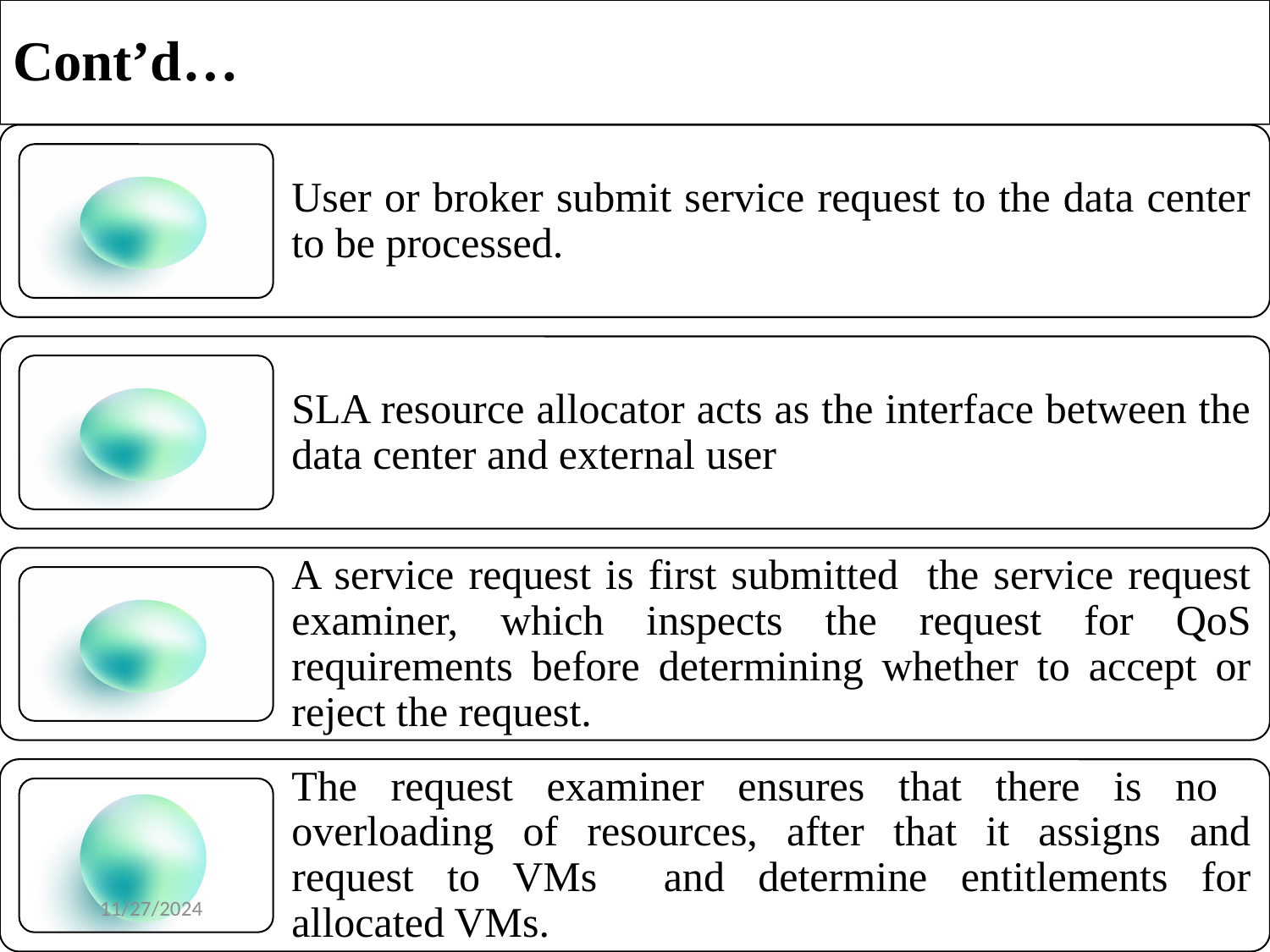

# Cont’d…
User or broker submit service request to the data center to be processed.
SLA resource allocator acts as the interface between the data center and external user
A service request is first submitted  the service request examiner, which inspects the request for QoS requirements before determining whether to accept or reject the request.
The request examiner ensures that there is no  overloading of resources, after that it assigns and request to VMs  and determine entitlements for allocated VMs.
11/27/2024
21